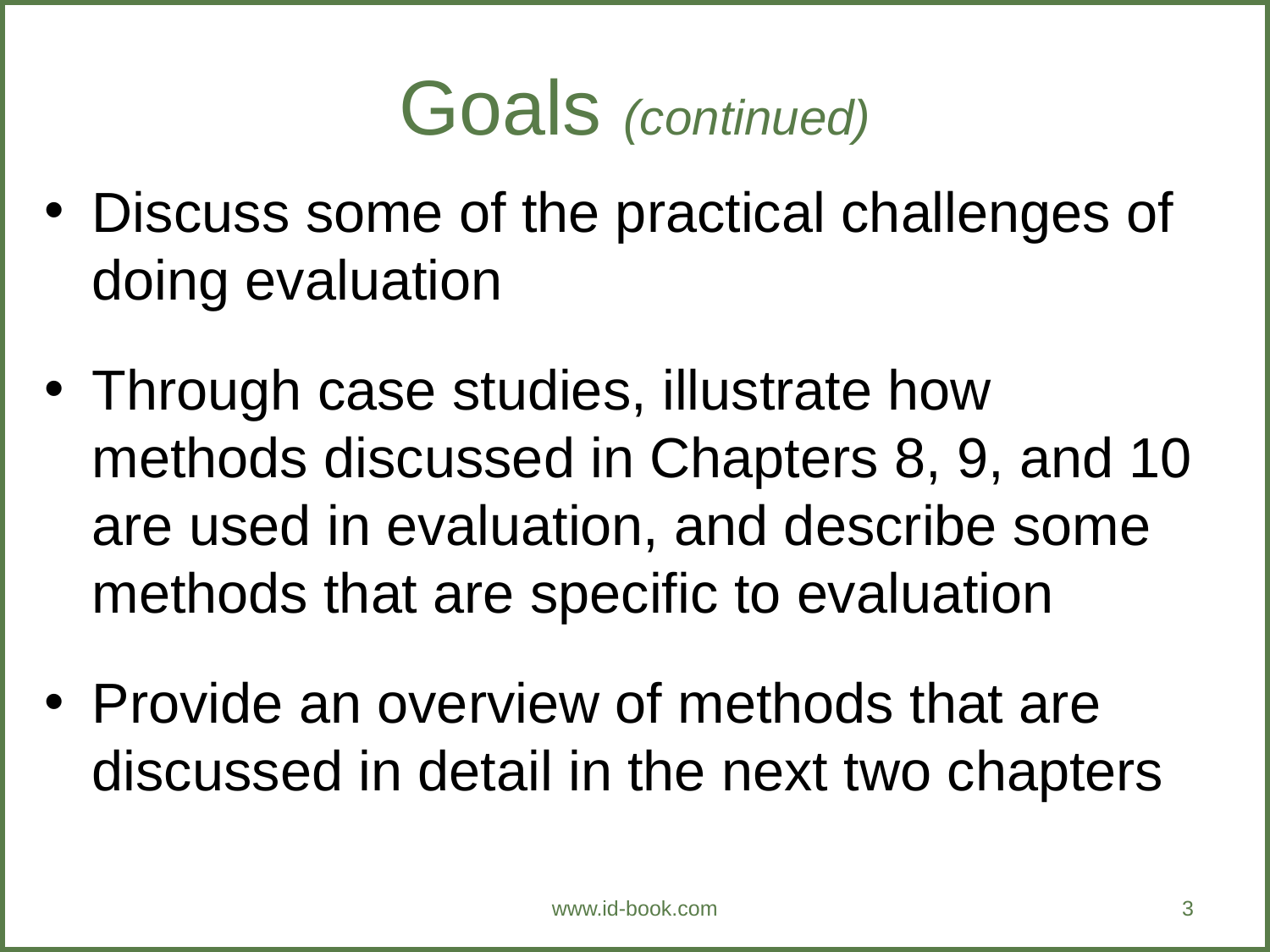

Goals (continued)
Discuss some of the practical challenges of doing evaluation
Through case studies, illustrate how methods discussed in Chapters 8, 9, and 10 are used in evaluation, and describe some methods that are specific to evaluation
Provide an overview of methods that are discussed in detail in the next two chapters
www.id-book.com
3